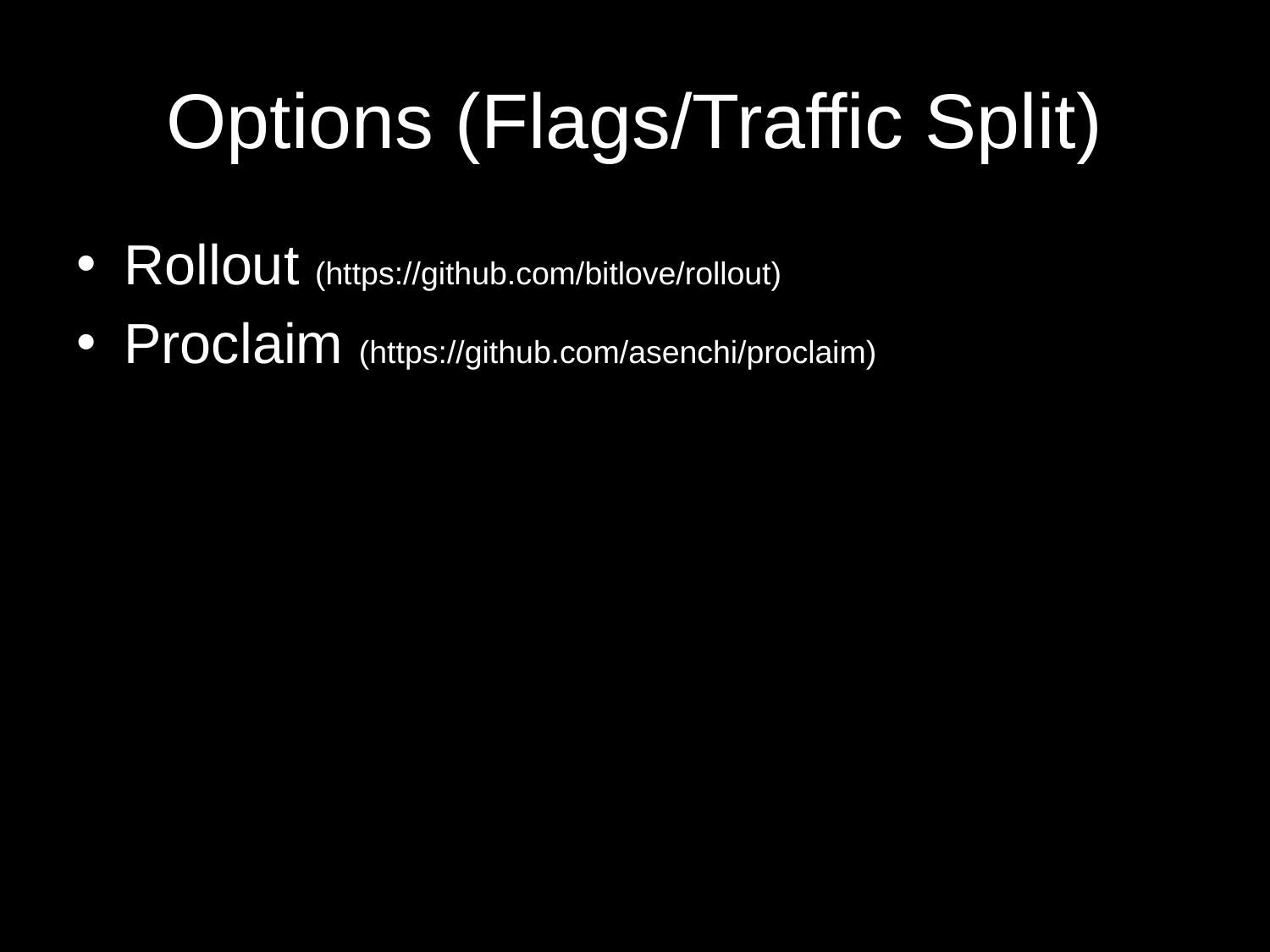

# Options (Flags/Traffic Split)
Rollout (https://github.com/bitlove/rollout)
Proclaim (https://github.com/asenchi/proclaim)